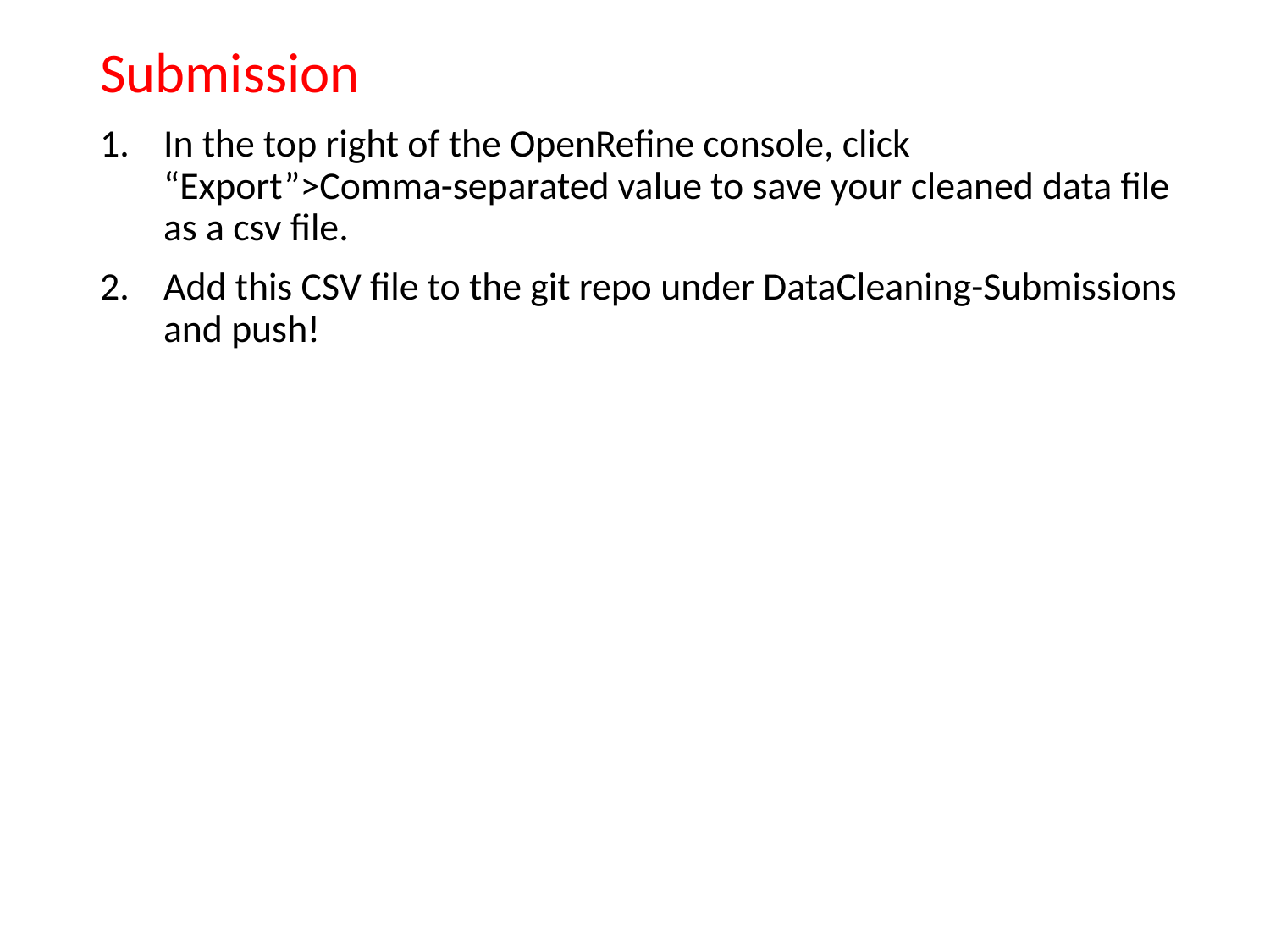

# Submission
In the top right of the OpenRefine console, click “Export”>Comma-separated value to save your cleaned data file as a csv file.
Add this CSV file to the git repo under DataCleaning-Submissions and push!